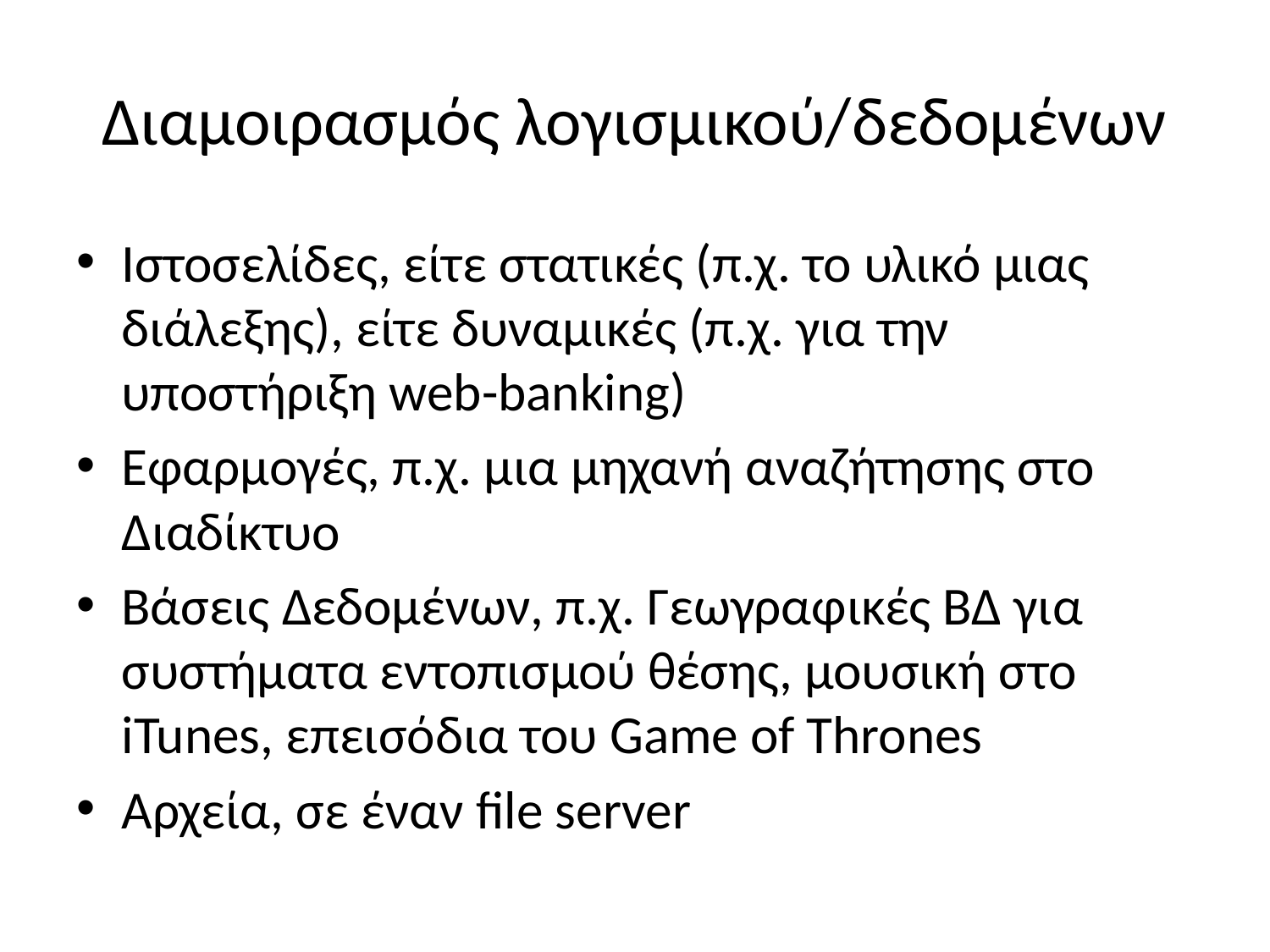

# Διαμοιρασμός λογισμικού/δεδομένων
Ιστοσελίδες, είτε στατικές (π.χ. το υλικό μιας διάλεξης), είτε δυναμικές (π.χ. για την υποστήριξη web-banking)
Εφαρμογές, π.χ. μια μηχανή αναζήτησης στο Διαδίκτυο
Βάσεις Δεδομένων, π.χ. Γεωγραφικές ΒΔ για συστήματα εντοπισμού θέσης, μουσική στο iTunes, επεισόδια του Game of Thrones
Αρχεία, σε έναν file server